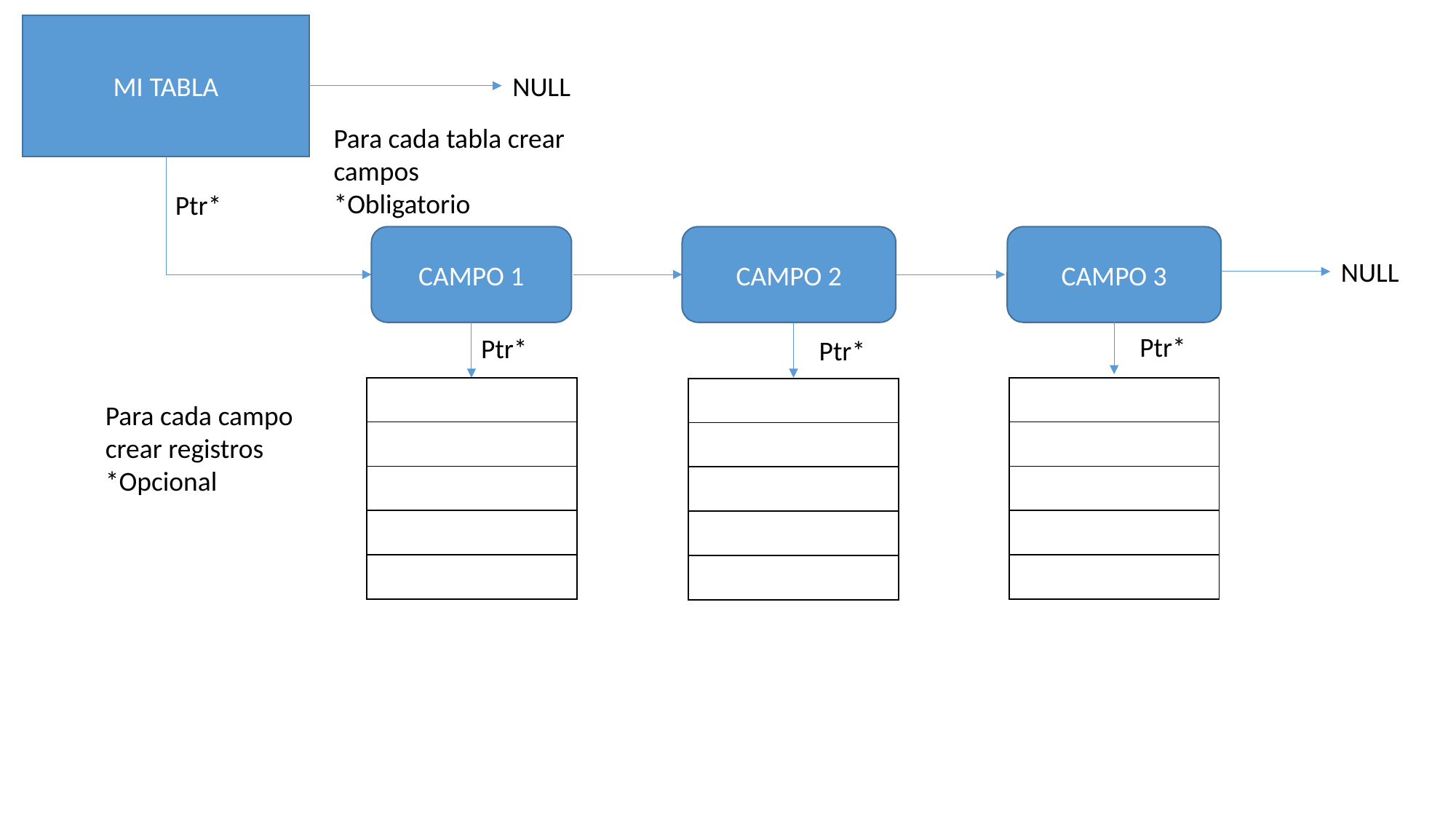

MI TABLA
NULL
Para cada tabla crear campos
*Obligatorio
Ptr*
CAMPO 3
CAMPO 1
CAMPO 2
NULL
Ptr*
Ptr*
Ptr*
|  |
| --- |
|  |
|  |
|  |
|  |
|  |
| --- |
|  |
|  |
|  |
|  |
|  |
| --- |
|  |
|  |
|  |
|  |
Para cada campo crear registros
*Opcional